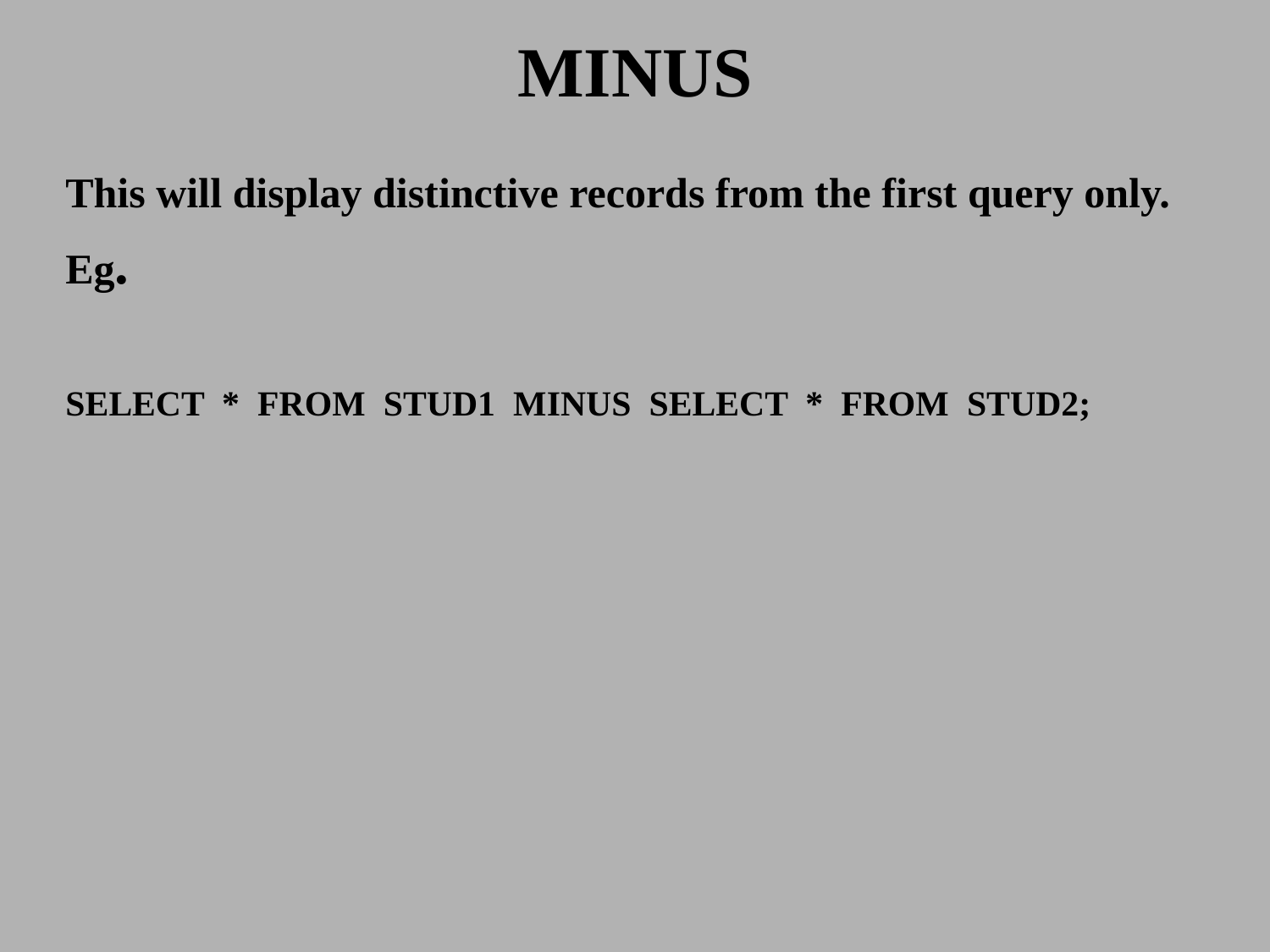

# MINUS
This will display distinctive records from the first query only.
Eg.

SELECT  *  FROM  STUD1  MINUS  SELECT  *  FROM  STUD2;